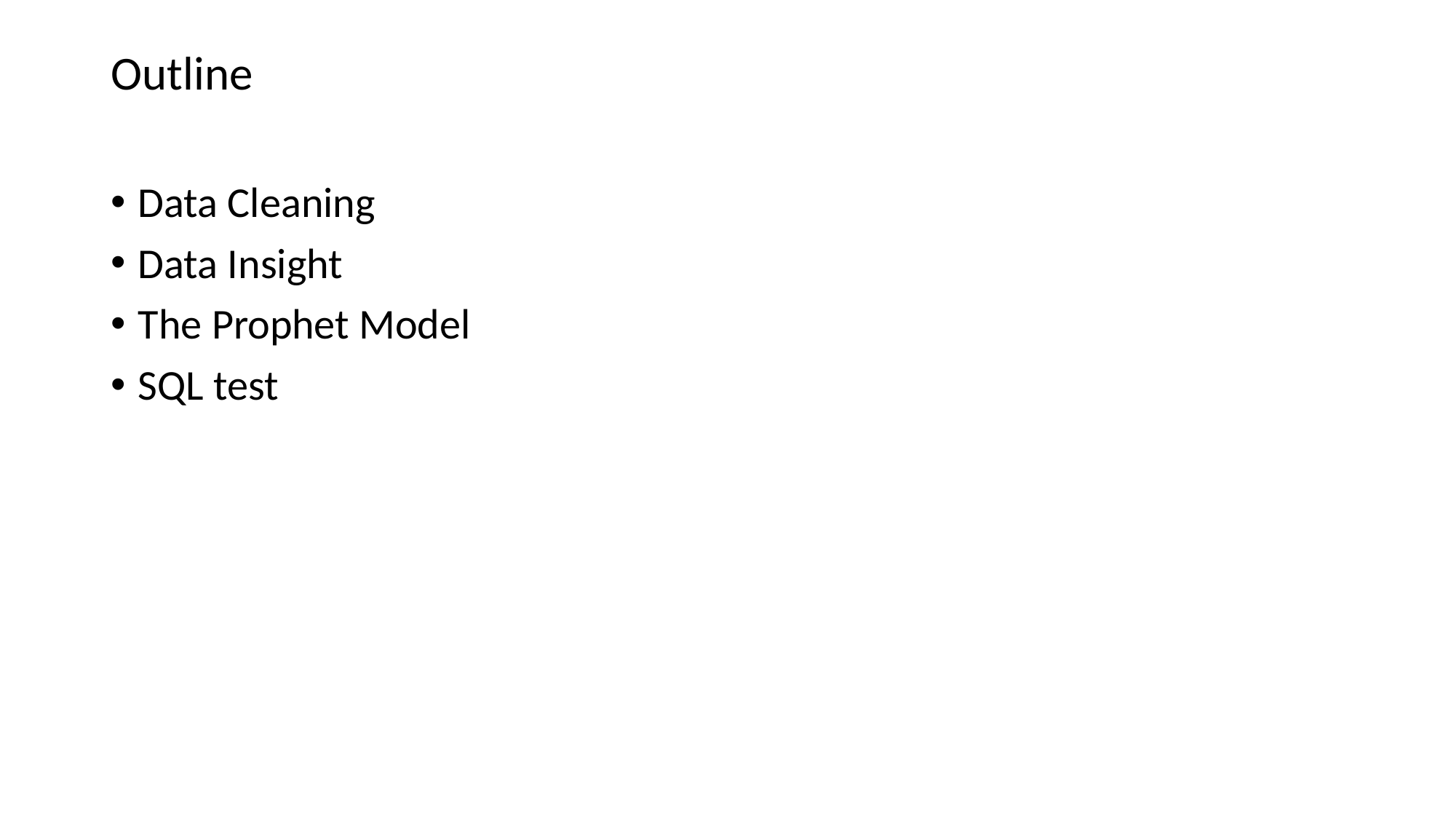

# Outline
Data Cleaning
Data Insight
The Prophet Model
SQL test